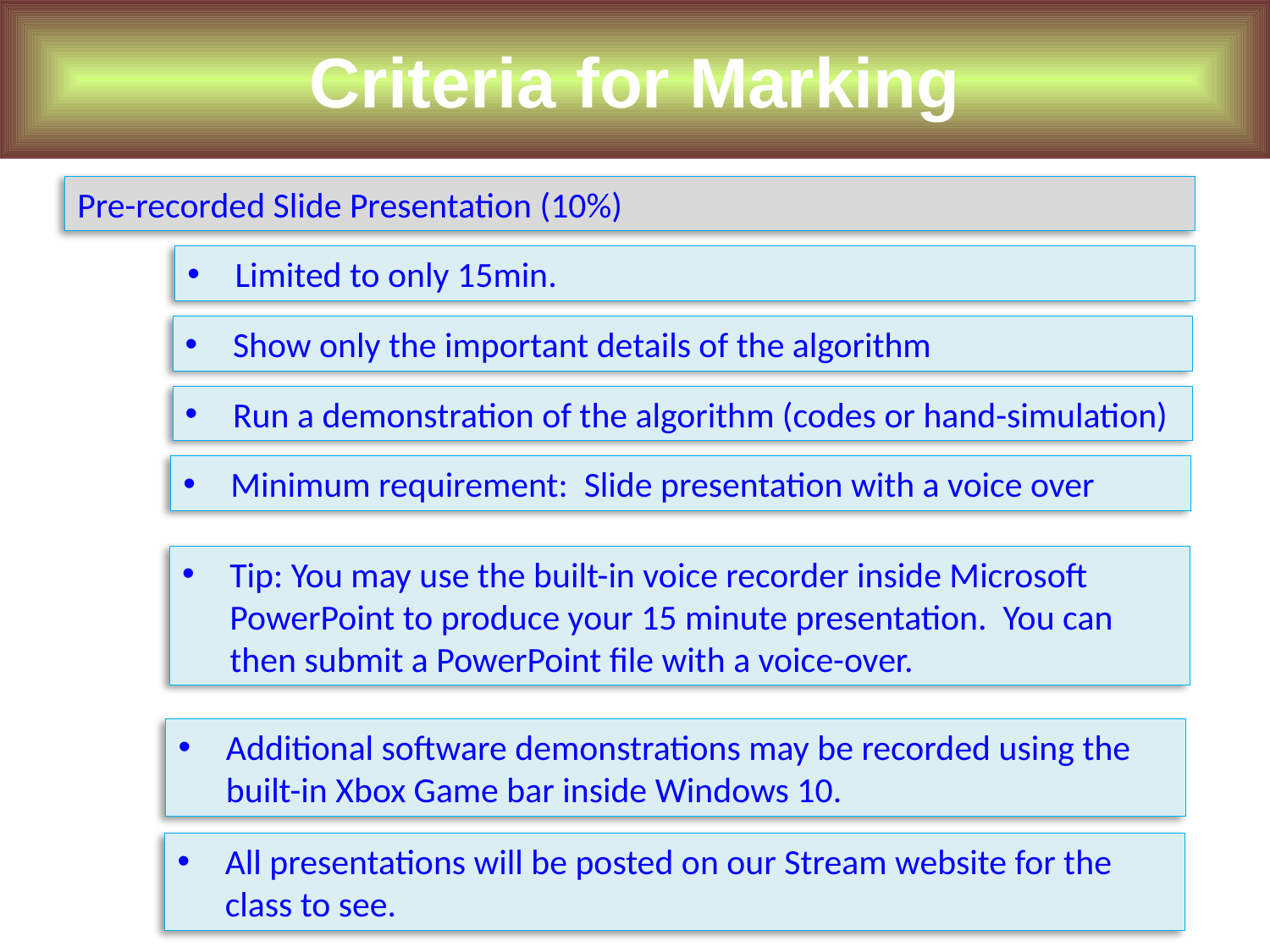

Criteria for Marking
Pre-recorded Slide Presentation (10%)
Limited to only 15min.
Show only the important details of the algorithm
Run a demonstration of the algorithm (codes or hand-simulation)
Minimum requirement:  Slide presentation with a voice over
Tip: You may use the built-in voice recorder inside Microsoft PowerPoint to produce your 15 minute presentation.  You can then submit a PowerPoint file with a voice-over.
Additional software demonstrations may be recorded using the built-in Xbox Game bar inside Windows 10.
All presentations will be posted on our Stream website for the class to see.